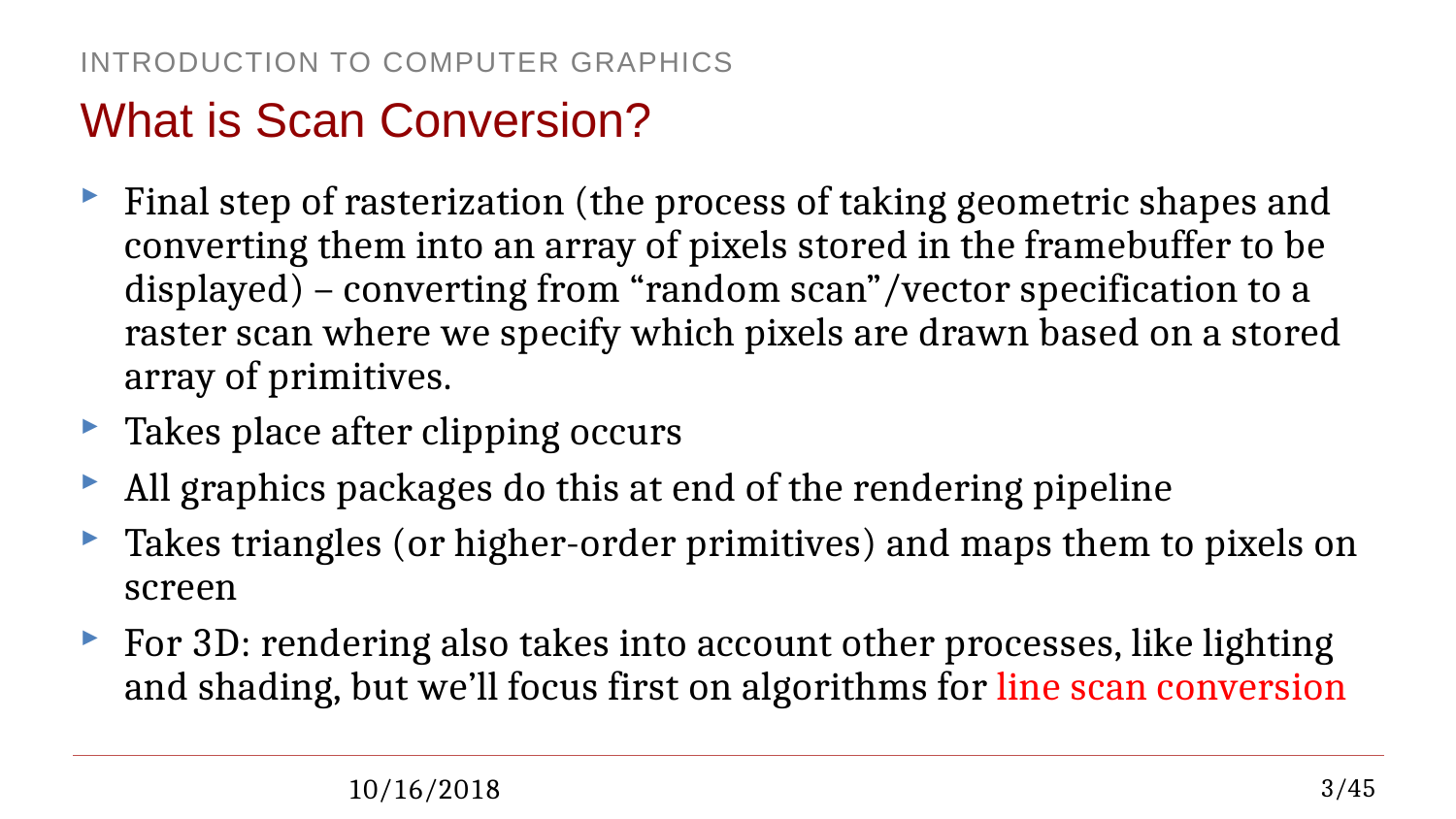

# What is Scan Conversion?
Final step of rasterization (the process of taking geometric shapes and converting them into an array of pixels stored in the framebuffer to be displayed) – converting from “random scan”/vector specification to a raster scan where we specify which pixels are drawn based on a stored array of primitives.
Takes place after clipping occurs
All graphics packages do this at end of the rendering pipeline
Takes triangles (or higher-order primitives) and maps them to pixels on screen
For 3D: rendering also takes into account other processes, like lighting and shading, but we’ll focus first on algorithms for line scan conversion
10/16/2018
3/45